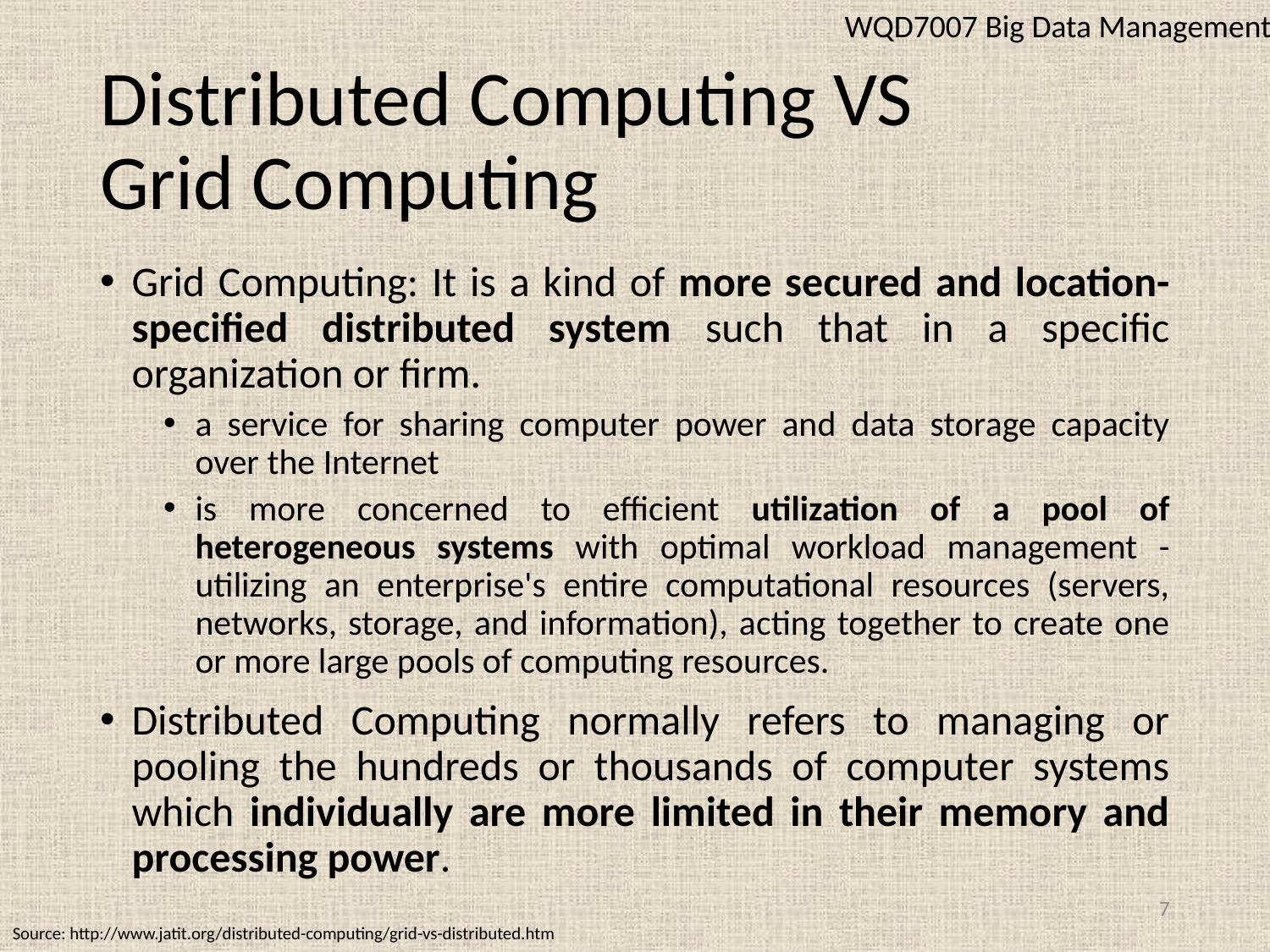

WQD7007 Big Data Management
# Distributed Computing VS Grid Computing
Grid Computing: It is a kind of more secured and location-specified distributed system such that in a specific organization or firm.
a service for sharing computer power and data storage capacity over the Internet
is more concerned to efficient utilization of a pool of heterogeneous systems with optimal workload management - utilizing an enterprise's entire computational resources (servers, networks, storage, and information), acting together to create one or more large pools of computing resources.
Distributed Computing normally refers to managing or pooling the hundreds or thousands of computer systems which individually are more limited in their memory and processing power.
7
Source: http://www.jatit.org/distributed-computing/grid-vs-distributed.htm